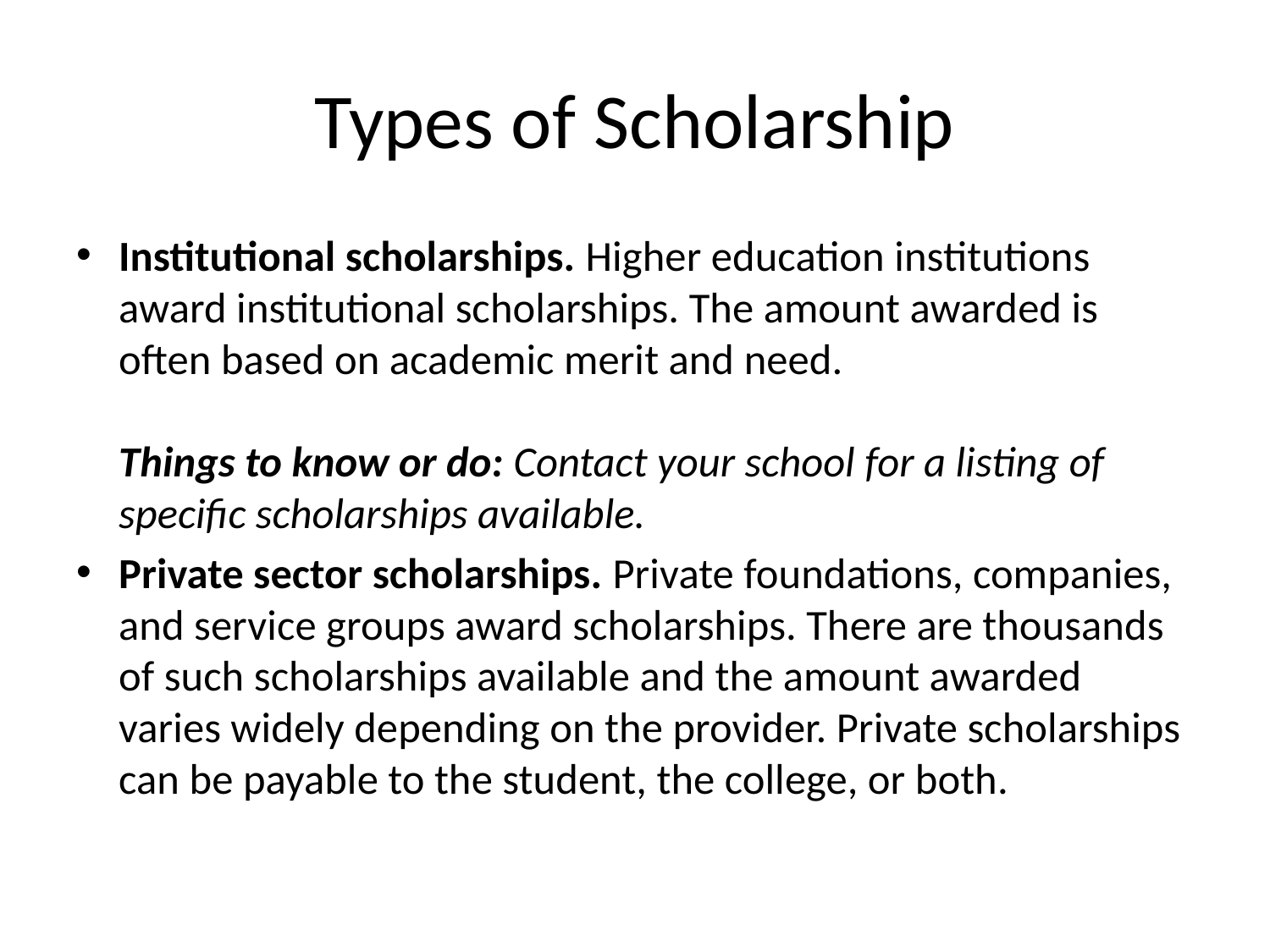

# Types of Scholarship
Institutional scholarships. Higher education institutions award institutional scholarships. The amount awarded is often based on academic merit and need.
Things to know or do: Contact your school for a listing of specific scholarships available.
Private sector scholarships. Private foundations, companies, and service groups award scholarships. There are thousands of such scholarships available and the amount awarded varies widely depending on the provider. Private scholarships can be payable to the student, the college, or both.